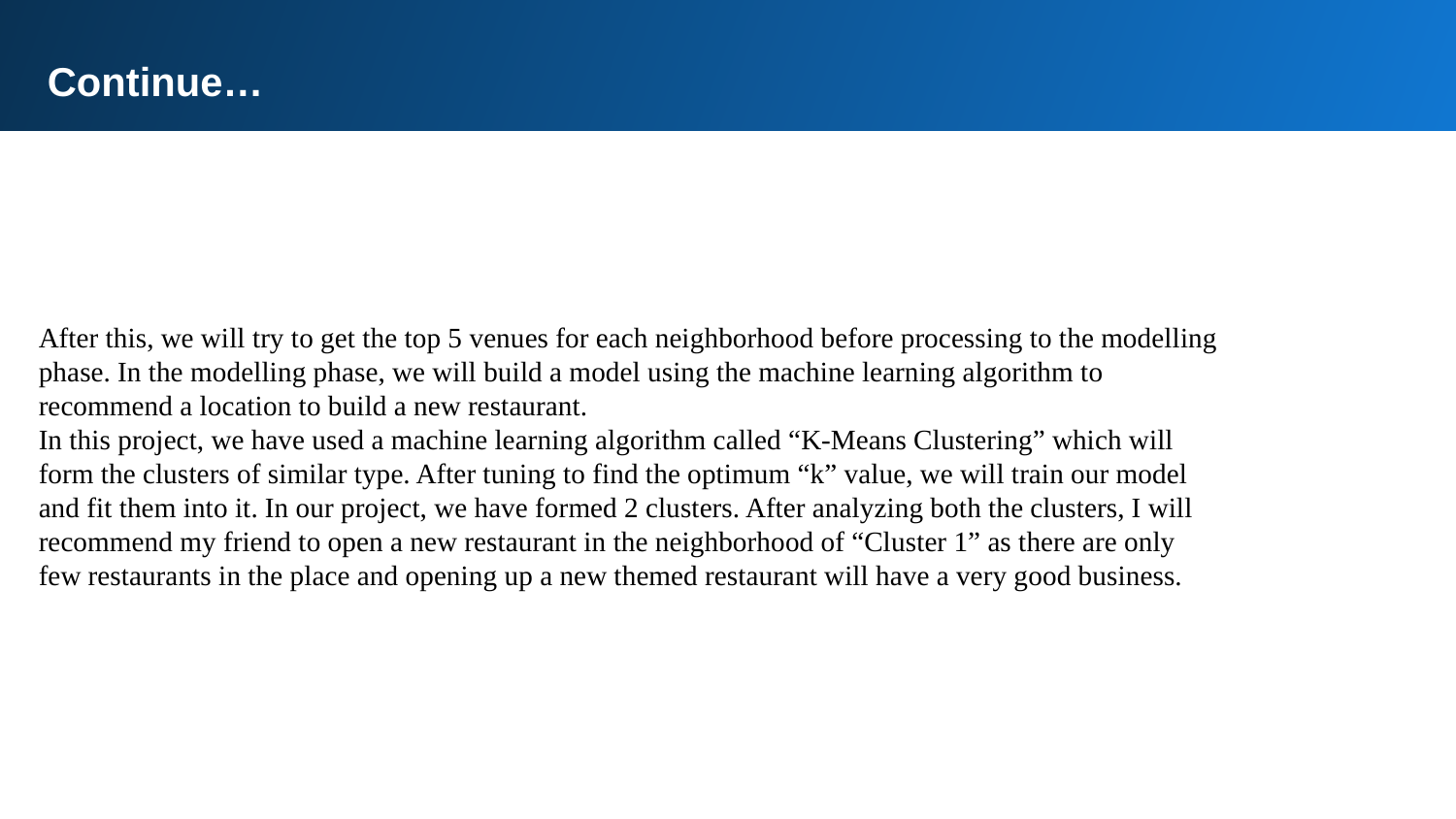

Continue…

After this, we will try to get the top 5 venues for each neighborhood before processing to the modelling phase. In the modelling phase, we will build a model using the machine learning algorithm to recommend a location to build a new restaurant.
In this project, we have used a machine learning algorithm called “K-Means Clustering” which will form the clusters of similar type. After tuning to find the optimum “k” value, we will train our model and fit them into it. In our project, we have formed 2 clusters. After analyzing both the clusters, I will recommend my friend to open a new restaurant in the neighborhood of “Cluster 1” as there are only few restaurants in the place and opening up a new themed restaurant will have a very good business.